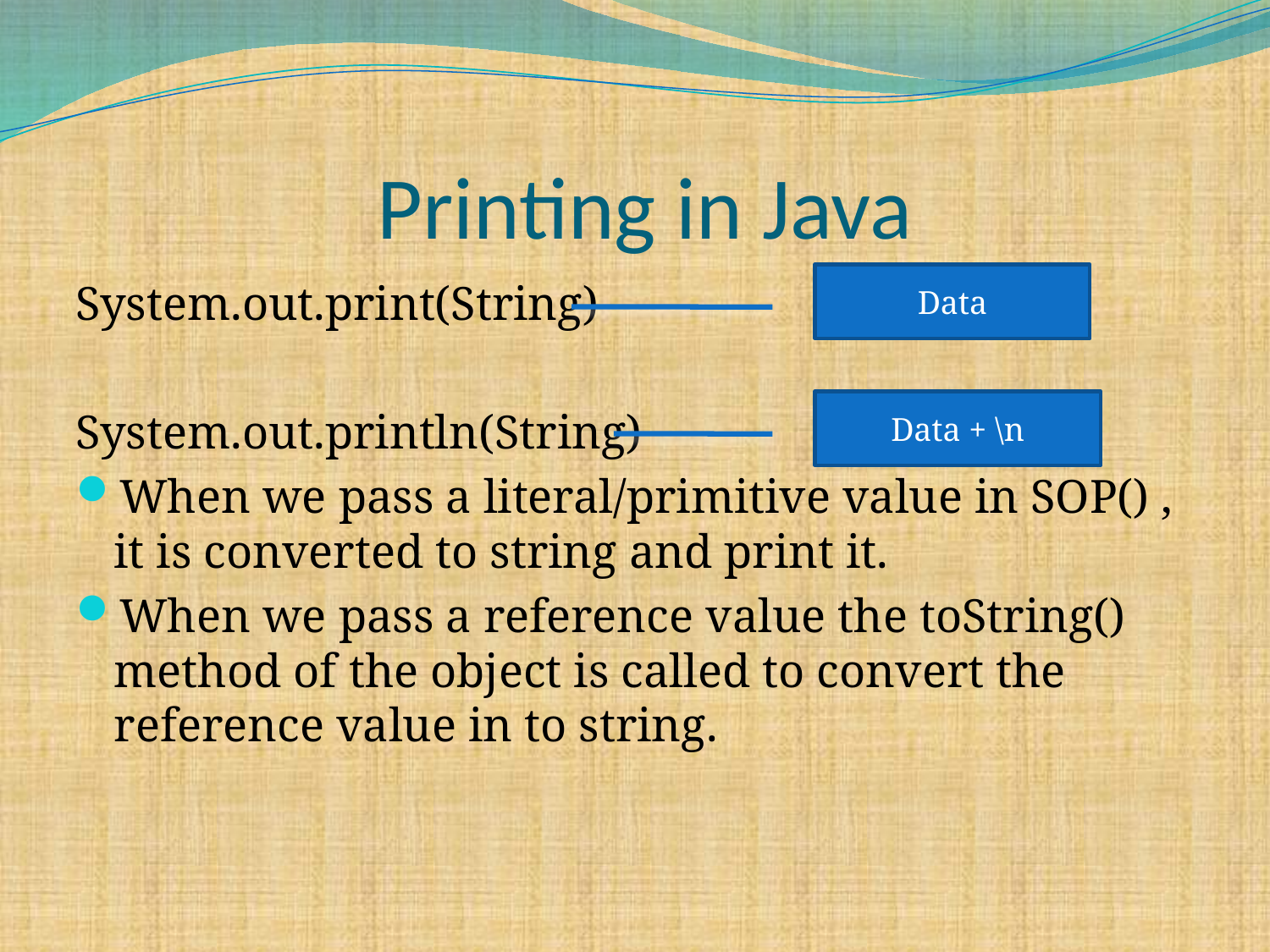

# Printing in Java
Data
System.out.print(String)

System.out.println(String)
When we pass a literal/primitive value in SOP() , it is converted to string and print it.
When we pass a reference value the toString() method of the object is called to convert the reference value in to string.
Data + \n